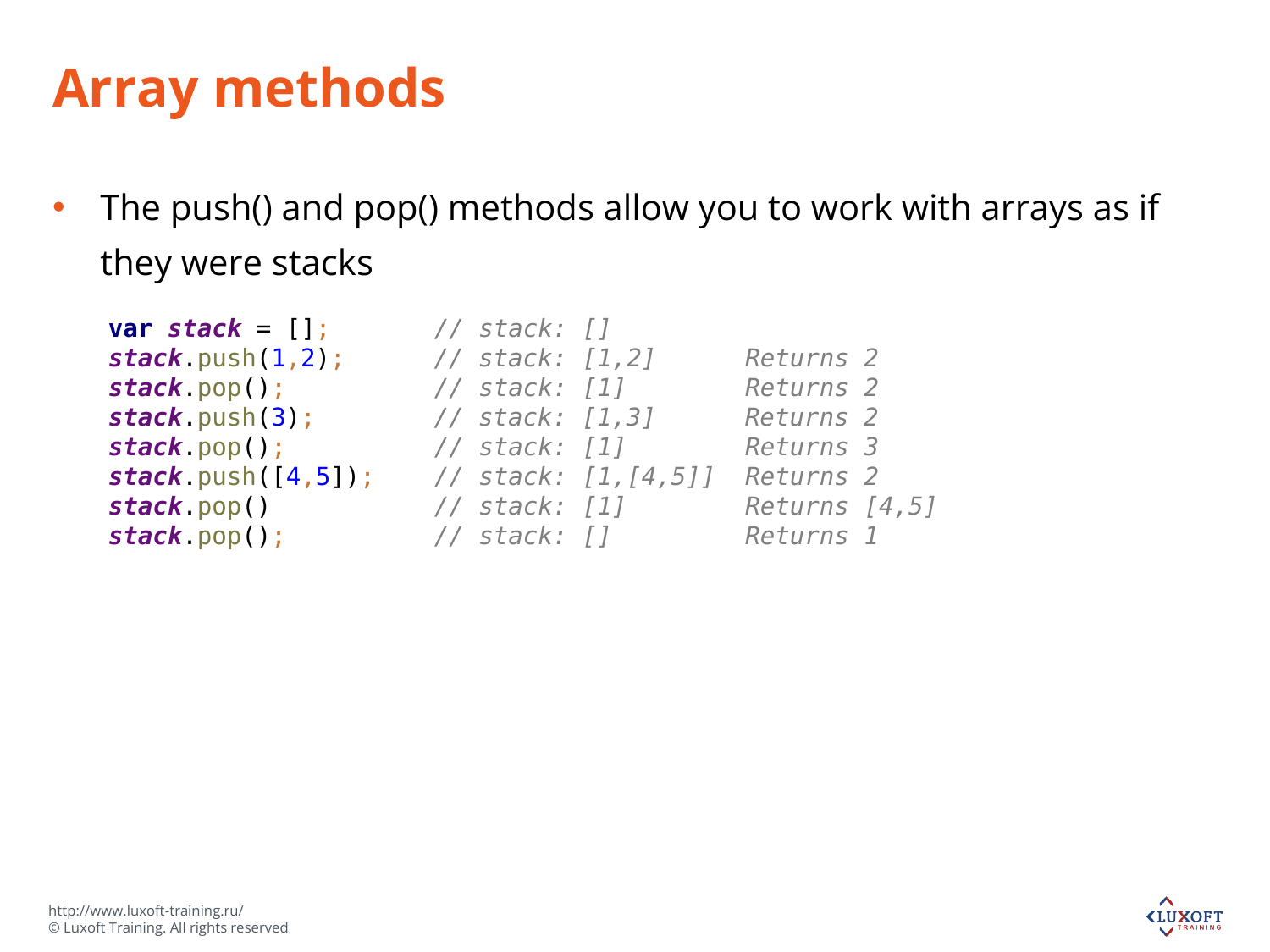

# Array methods
The push() and pop() methods allow you to work with arrays as if they were stacks

var stack = [];       // stack: []
stack.push(1,2);      // stack: [1,2]      Returns 2
stack.pop();          // stack: [1]        Returns 2
stack.push(3);        // stack: [1,3]      Returns 2
stack.pop();          // stack: [1]        Returns 3
stack.push([4,5]);    // stack: [1,[4,5]]  Returns 2
stack.pop()           // stack: [1]        Returns [4,5]
stack.pop();          // stack: []         Returns 1